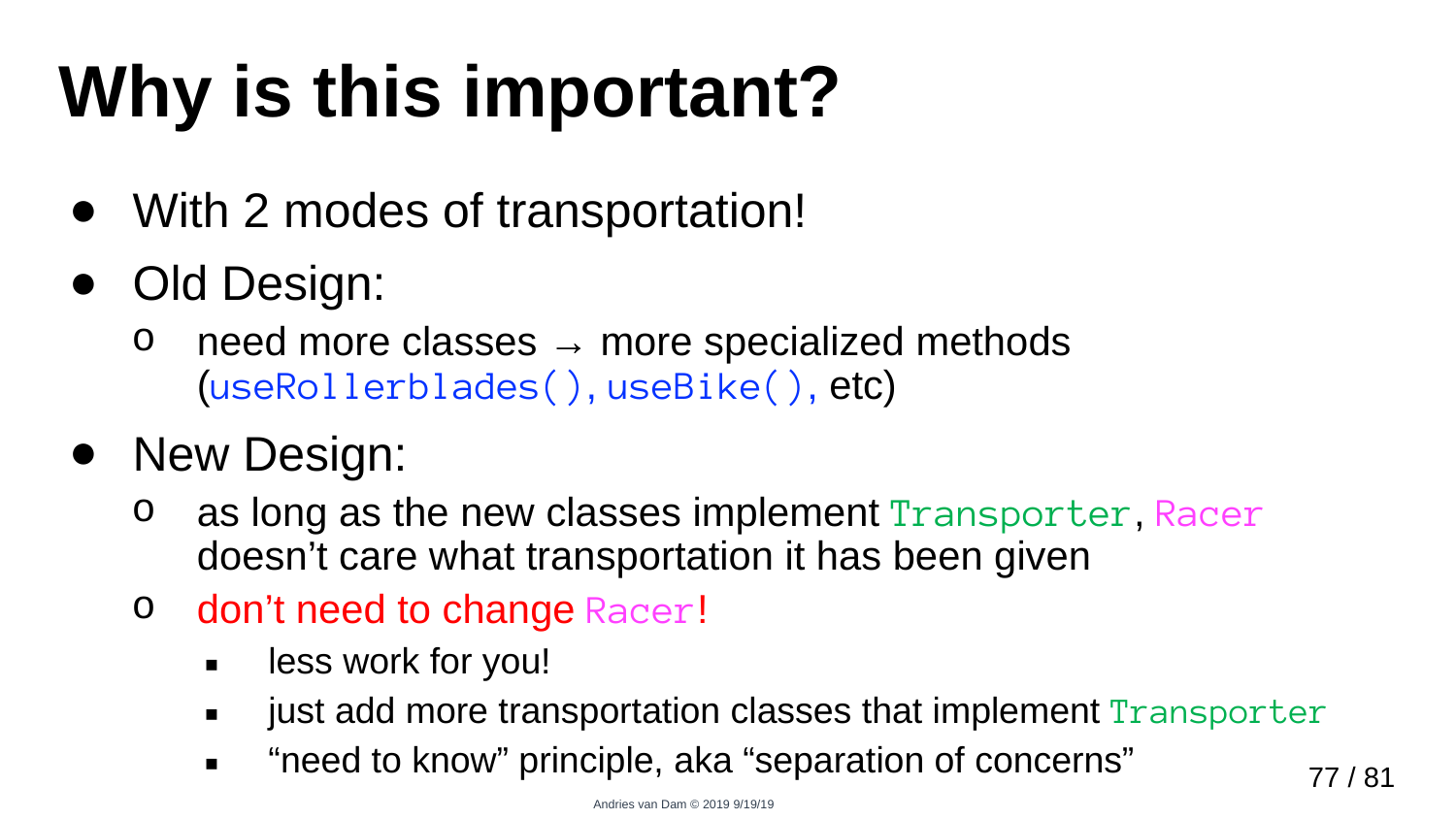

# Why is this important?
With 2 modes of transportation!
Old Design:
need more classes → more specialized methods (useRollerblades(), useBike(), etc)
New Design:
as long as the new classes implement Transporter, Racer doesn’t care what transportation it has been given
don’t need to change Racer!
less work for you!
just add more transportation classes that implement Transporter
“need to know” principle, aka “separation of concerns”
77 / 81